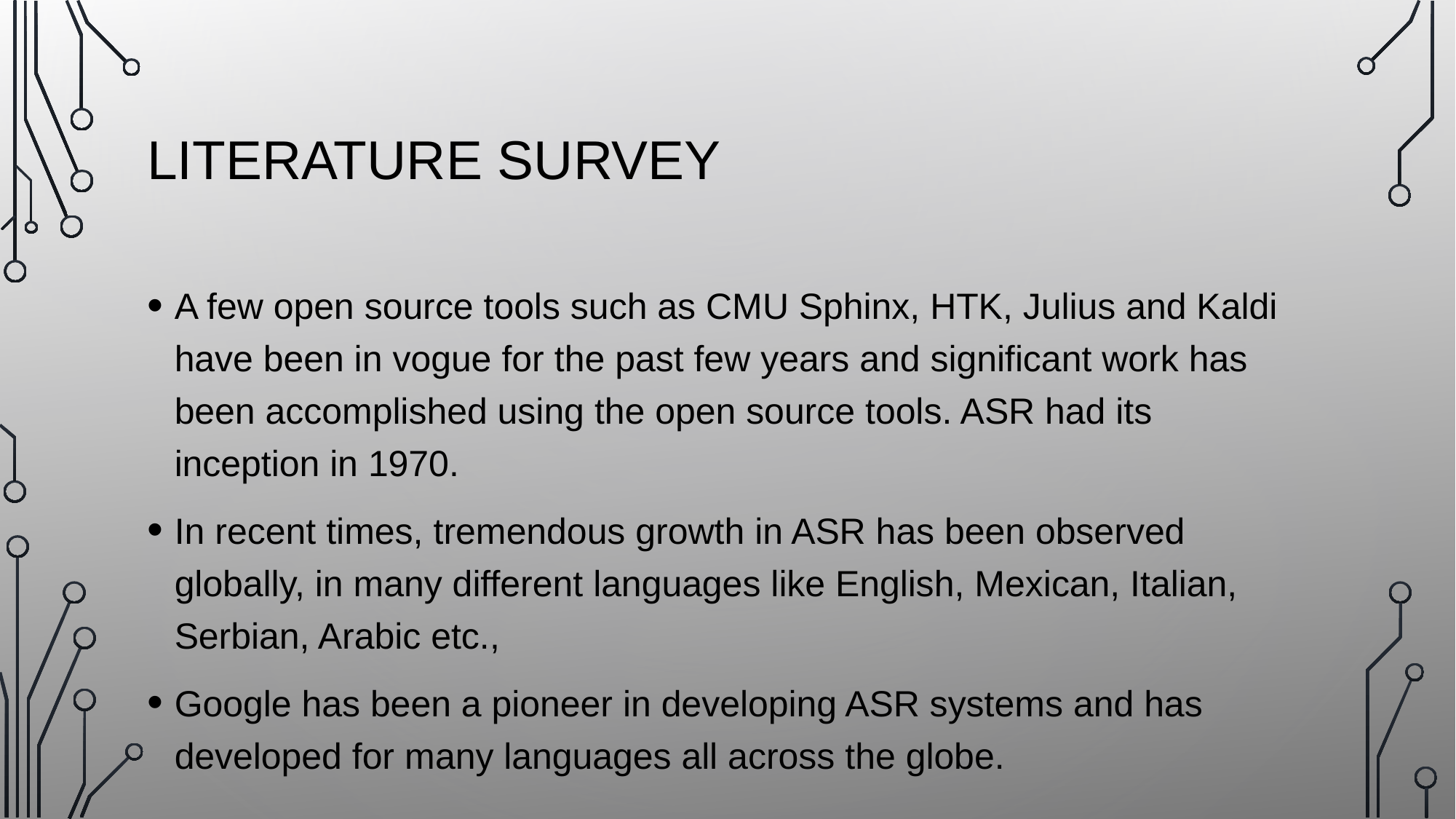

# Literature survey
A few open source tools such as CMU Sphinx, HTK, Julius and Kaldi have been in vogue for the past few years and significant work has been accomplished using the open source tools. ASR had its inception in 1970.
In recent times, tremendous growth in ASR has been observed globally, in many different languages like English, Mexican, Italian, Serbian, Arabic etc.,
Google has been a pioneer in developing ASR systems and has developed for many languages all across the globe.